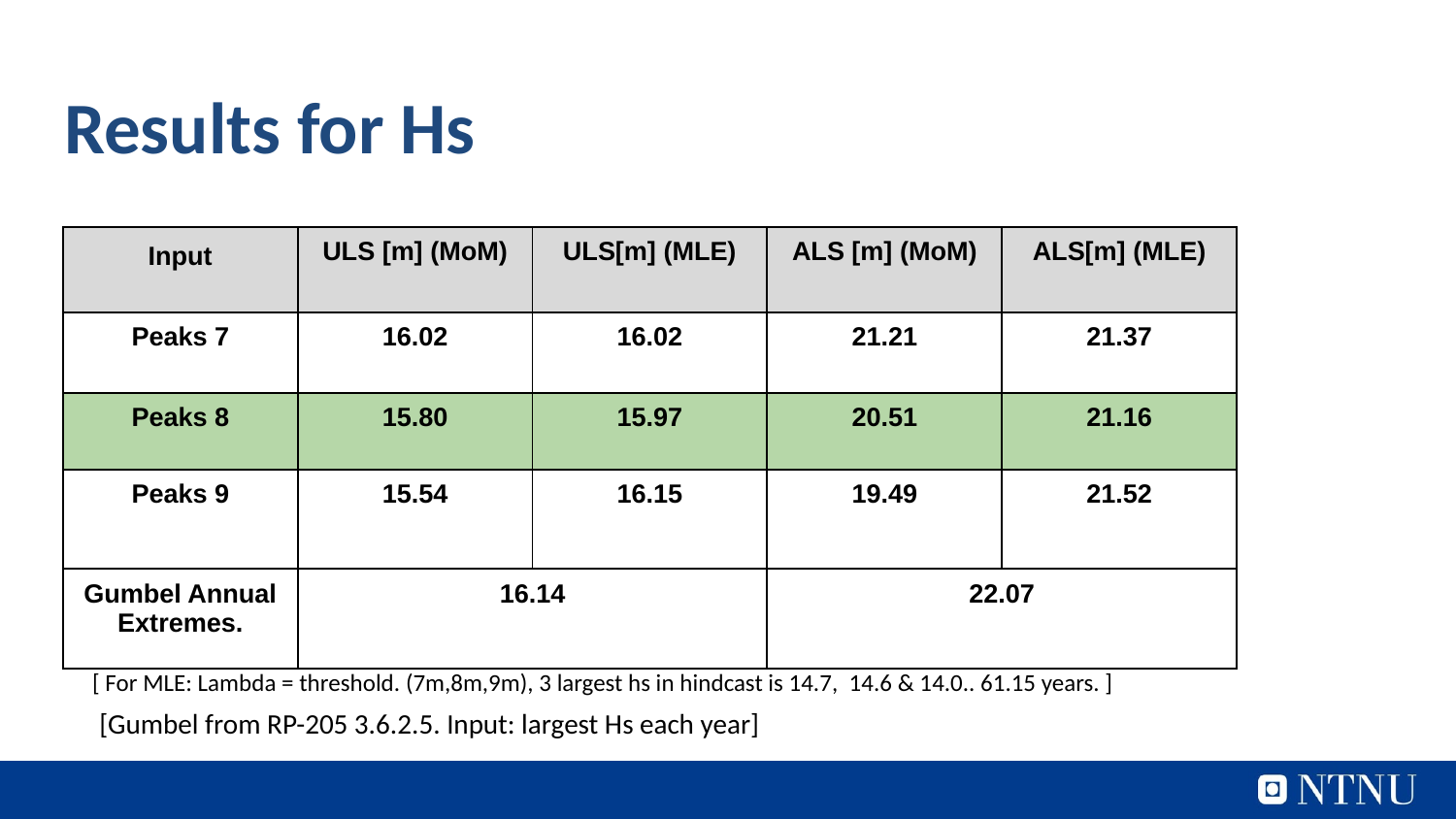

# Results for Hs
| Input | ULS [m] (MoM) | ULS[m] (MLE) | ALS [m] (MoM) | ALS[m] (MLE) |
| --- | --- | --- | --- | --- |
| Peaks 7 | 16.02 | 16.02 | 21.21 | 21.37 |
| Peaks 8 | 15.80 | 15.97 | 20.51 | 21.16 |
| Peaks 9 | 15.54 | 16.15 | 19.49 | 21.52 |
| Gumbel Annual Extremes. | 16.14 |  | 22.07 |  |
[ For MLE: Lambda = threshold. (7m,8m,9m), 3 largest hs in hindcast is 14.7,  14.6 & 14.0.. 61.15 years. ]
[Gumbel from RP-205 3.6.2.5. Input: largest Hs each year]